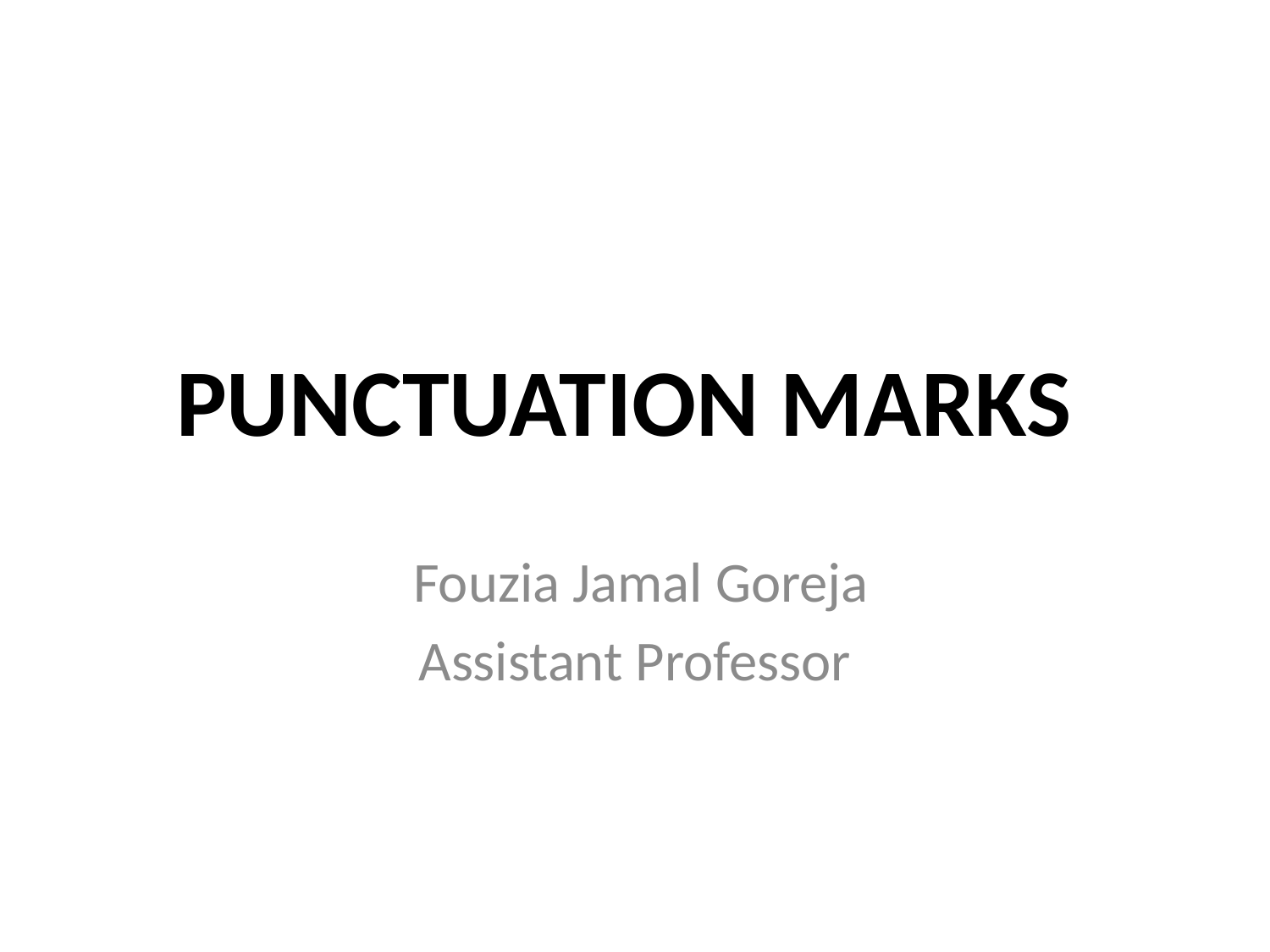

# PUNCTUATION MARKS
 Fouzia Jamal Goreja
Assistant Professor